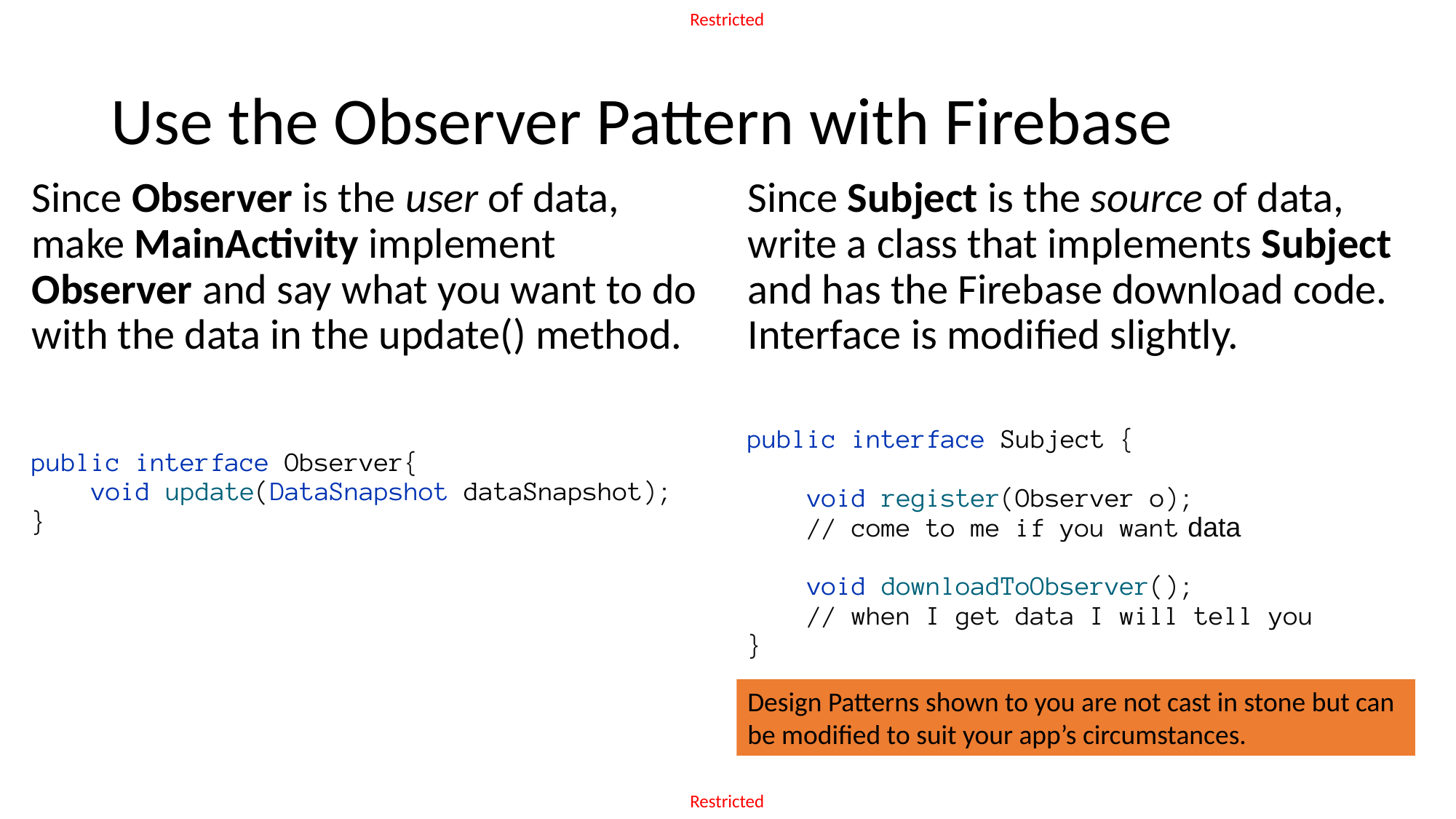

# Use the Observer Pattern with Firebase
Since Observer is the user of data, make MainActivity implement Observer and say what you want to do with the data in the update() method.

public interface Observer{ 
    void update(DataSnapshot dataSnapshot); 
}
Since Subject is the source of data, write a class that implements Subject and has the Firebase download code.
Interface is modified slightly.
public interface Subject { 
    void register(Observer o);
    // come to me if you want data
    void downloadToObserver();
    // when I get data I will tell you  
}
Design Patterns shown to you are not cast in stone but can be modified to suit your app’s circumstances.